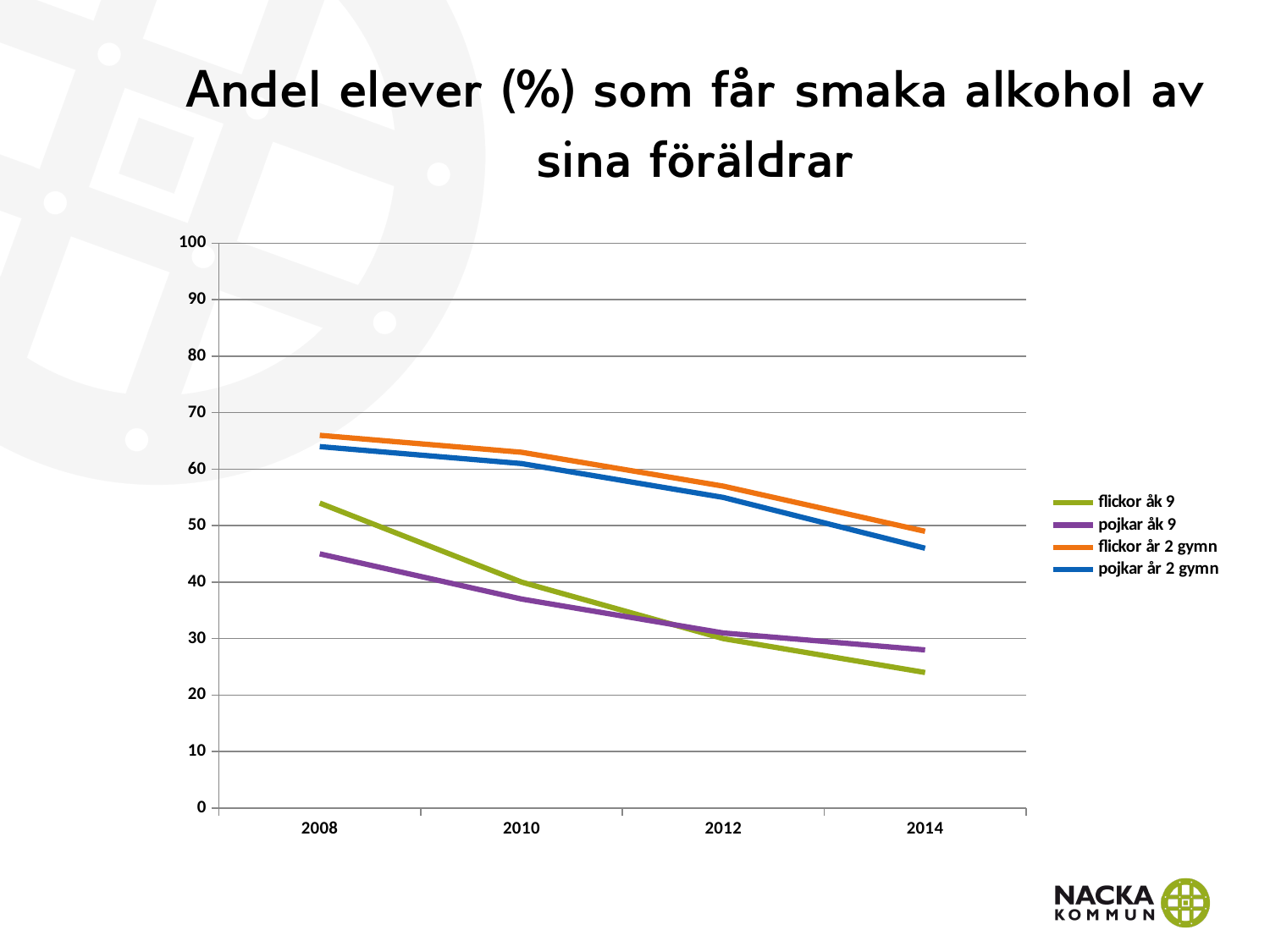

# Andel elever (%) som får smaka alkohol av sina föräldrar

### Chart

| Category | flickor åk 9 | pojkar åk 9 | flickor år 2 gymn | pojkar år 2 gymn |
|---|---|---|---|---|
| 2008 | 54.0 | 45.0 | 66.0 | 64.0 |
| 2010 | 40.0 | 37.0 | 63.0 | 61.0 |
| 2012 | 30.0 | 31.0 | 57.0 | 55.0 |
| 2014 | 24.0 | 28.0 | 49.0 | 46.0 |